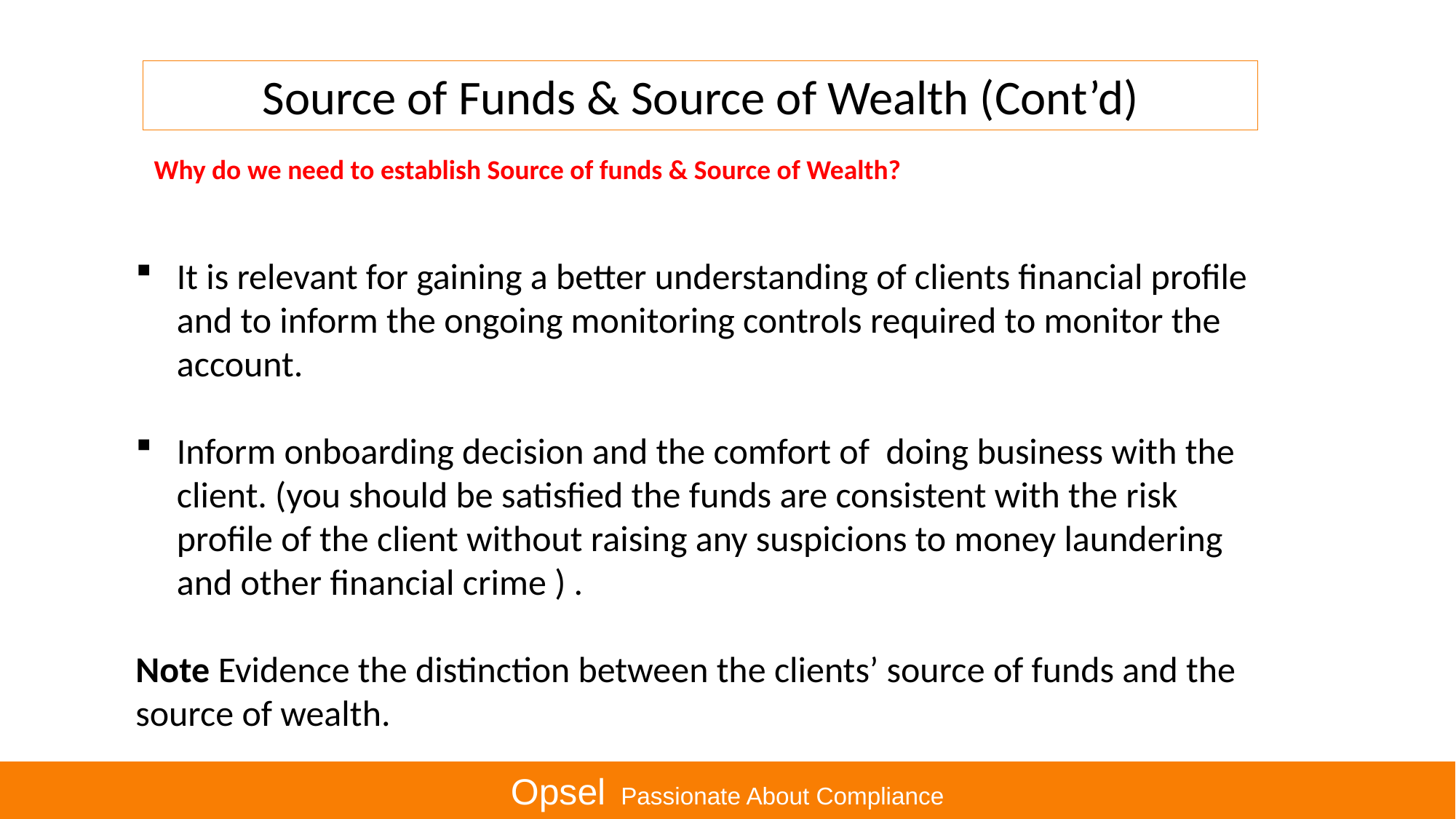

Source of Funds & Source of Wealth (Cont’d)
Why do we need to establish Source of funds & Source of Wealth?
It is relevant for gaining a better understanding of clients financial profile and to inform the ongoing monitoring controls required to monitor the account.

Inform onboarding decision and the comfort of  doing business with the  client. (you should be satisfied the funds are consistent with the risk profile of the client without raising any suspicions to money laundering and other financial crime ) .

Note Evidence the distinction between the clients’ source of funds and the source of wealth.

Opsel  Passionate About Compliance